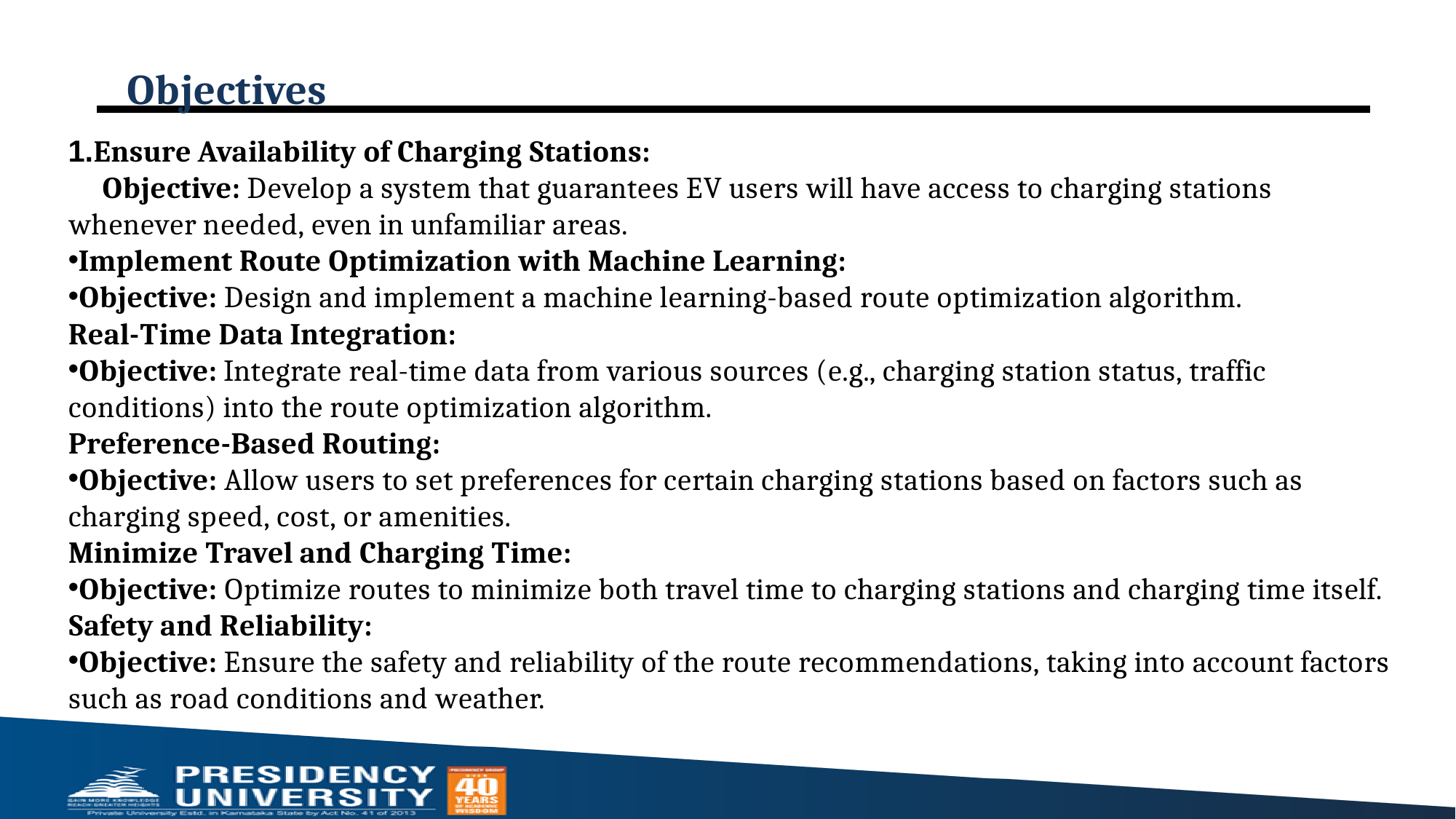

# Objectives
1.Ensure Availability of Charging Stations:
     Objective: Develop a system that guarantees EV users will have access to charging stations whenever needed, even in unfamiliar areas.
Implement Route Optimization with Machine Learning:
Objective: Design and implement a machine learning-based route optimization algorithm.
Real-Time Data Integration:
Objective: Integrate real-time data from various sources (e.g., charging station status, traffic conditions) into the route optimization algorithm.
Preference-Based Routing:
Objective: Allow users to set preferences for certain charging stations based on factors such as charging speed, cost, or amenities.
Minimize Travel and Charging Time:
Objective: Optimize routes to minimize both travel time to charging stations and charging time itself.
Safety and Reliability:
Objective: Ensure the safety and reliability of the route recommendations, taking into account factors such as road conditions and weather.